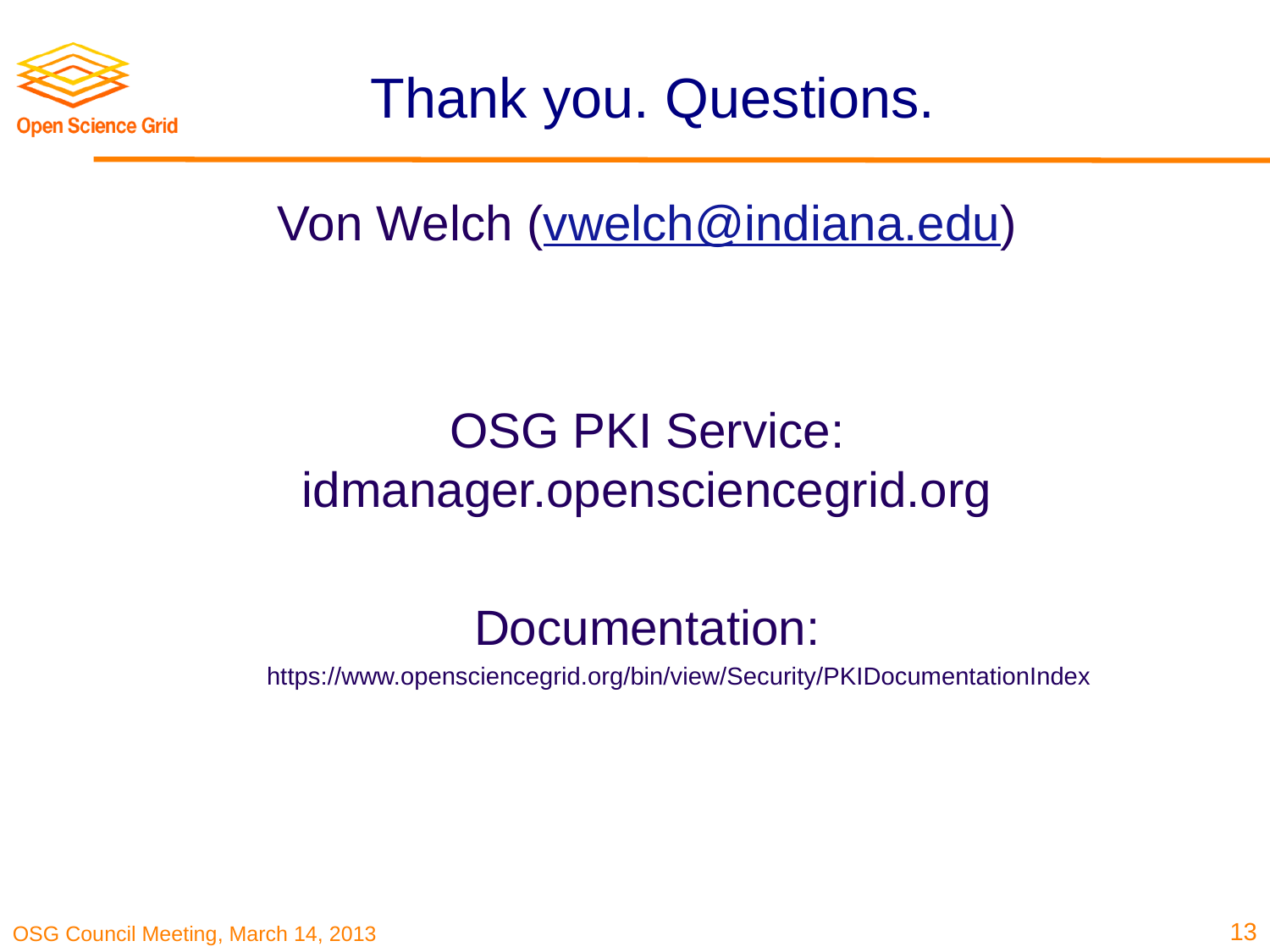

# Thank you. Questions.
Von Welch (vwelch@indiana.edu)

OSG PKI Service: idmanager.opensciencegrid.org

Documentation:
https://www.opensciencegrid.org/bin/view/Security/PKIDocumentationIndex

13